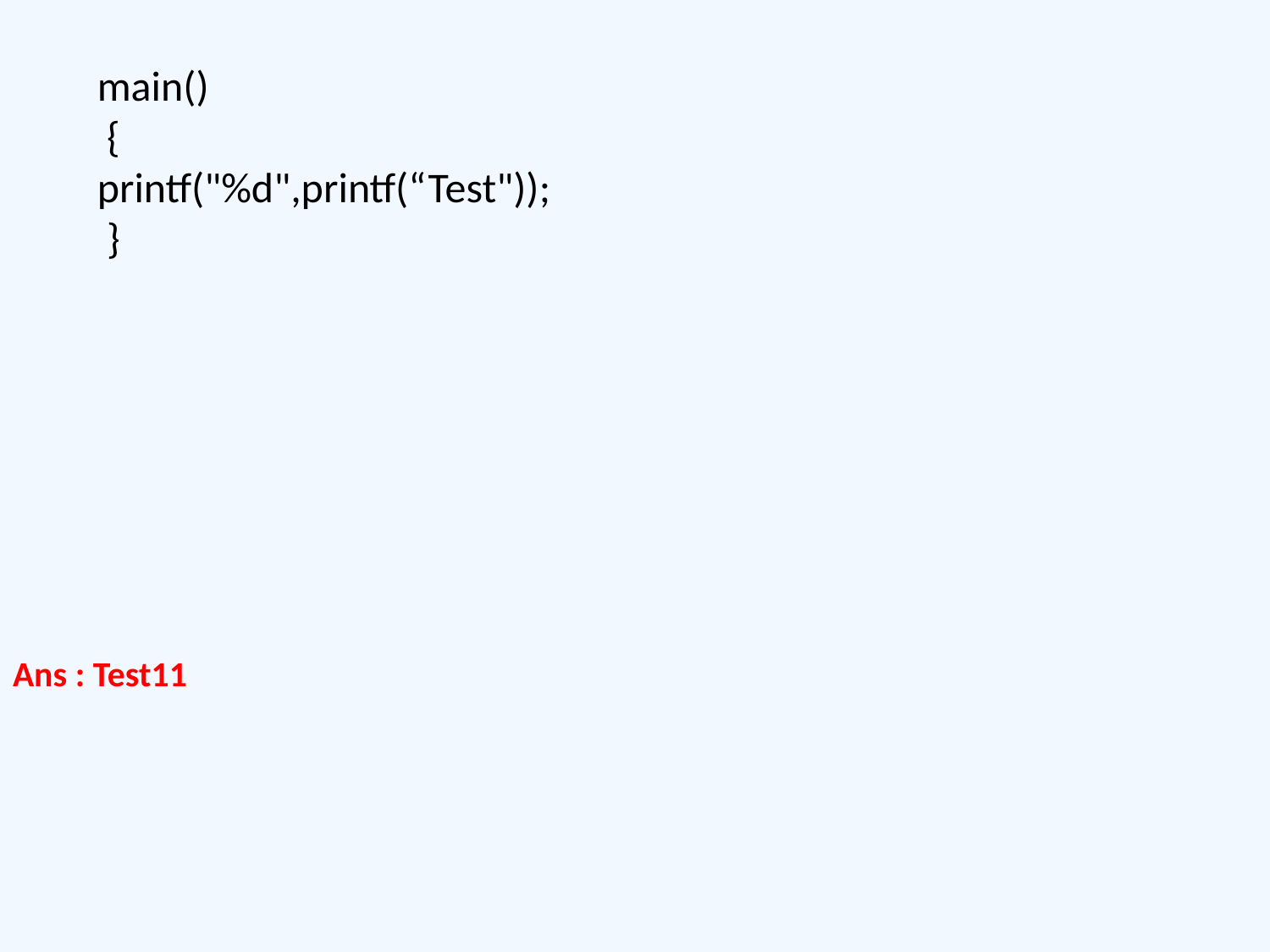

main()
 {
printf("%d",printf(“Test"));
 }
Ans : Test11